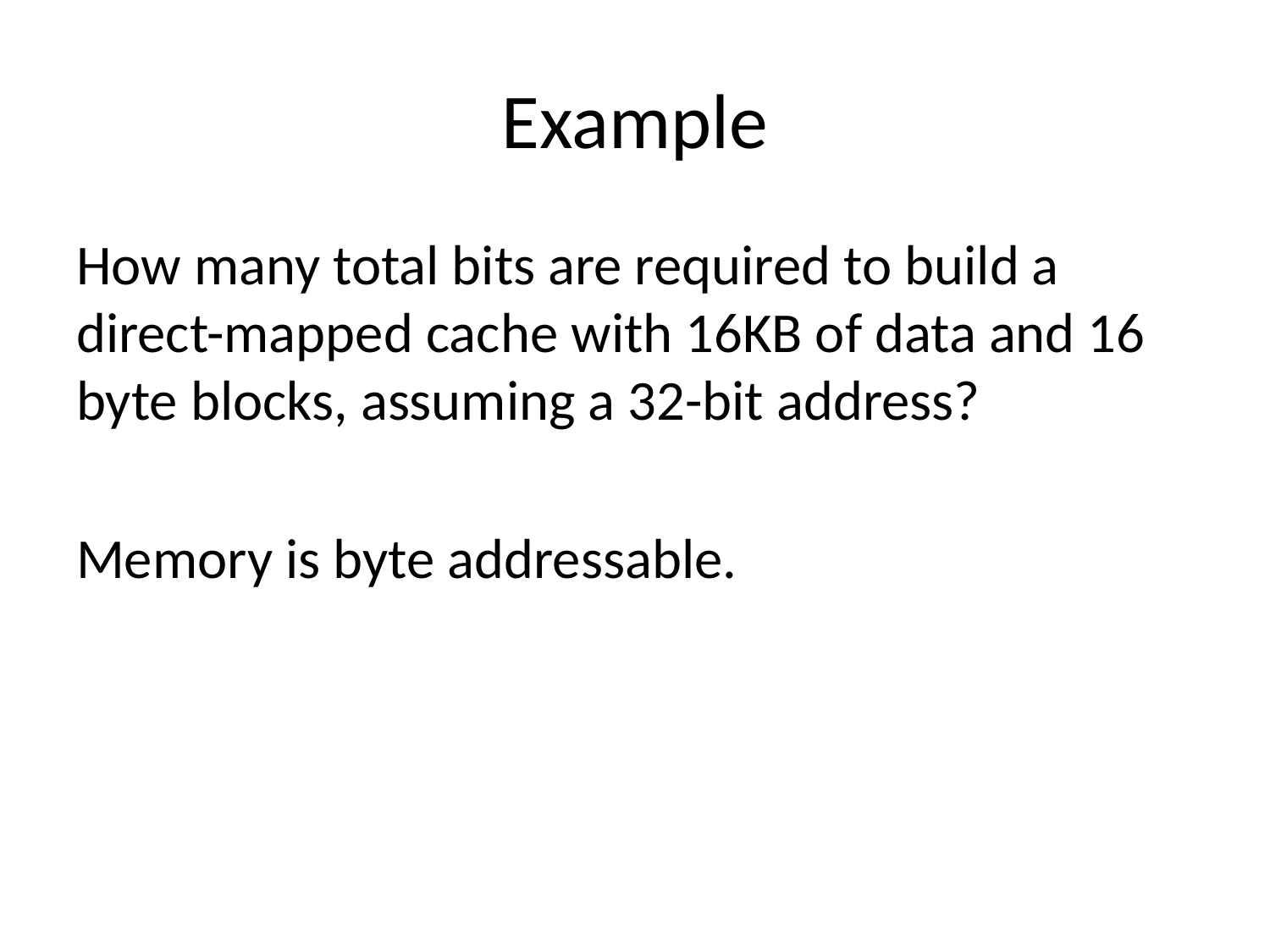

# Example
How many total bits are required to build a direct-mapped cache with 16KB of data and 16 byte blocks, assuming a 32-bit address?

Memory is byte addressable.